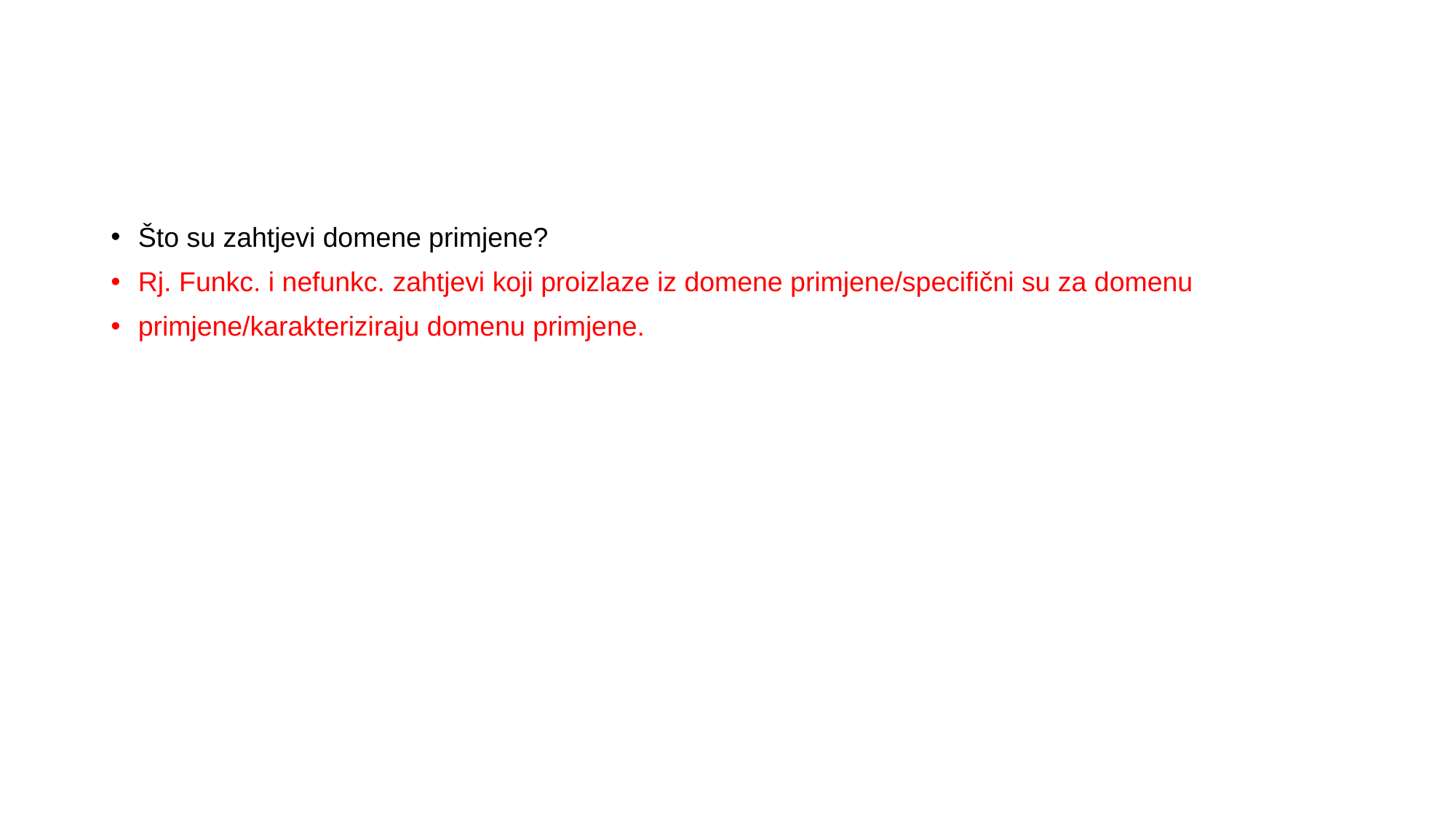

#
Što su zahtjevi domene primjene?
Rj. Funkc. i nefunkc. zahtjevi koji proizlaze iz domene primjene/specifični su za domenu
primjene/karakteriziraju domenu primjene.